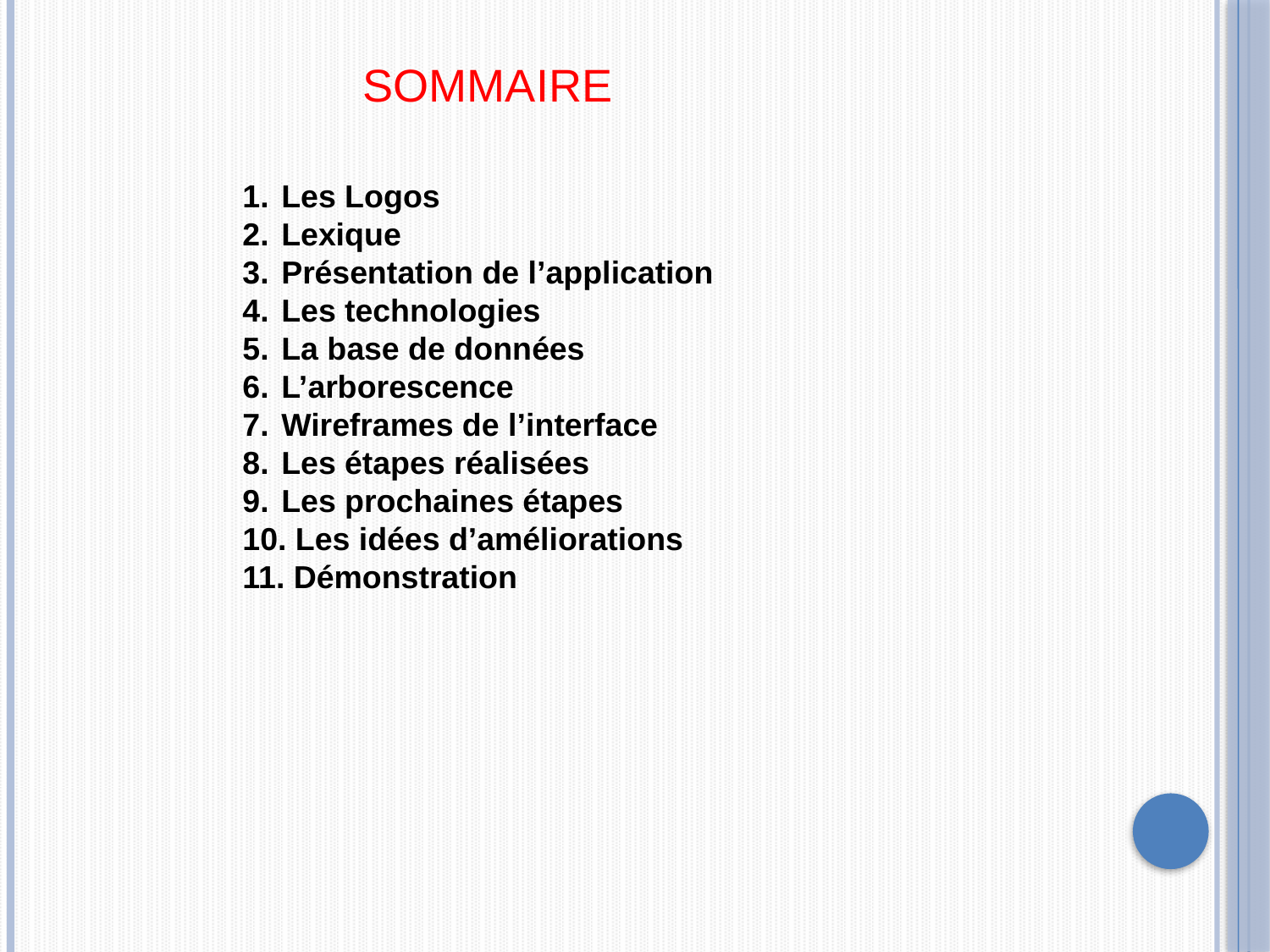

SOMMAIRE
 Les Logos
 Lexique
 Présentation de l’application
 Les technologies
 La base de données
 L’arborescence
 Wireframes de l’interface
 Les étapes réalisées
 Les prochaines étapes
 Les idées d’améliorations
 Démonstration